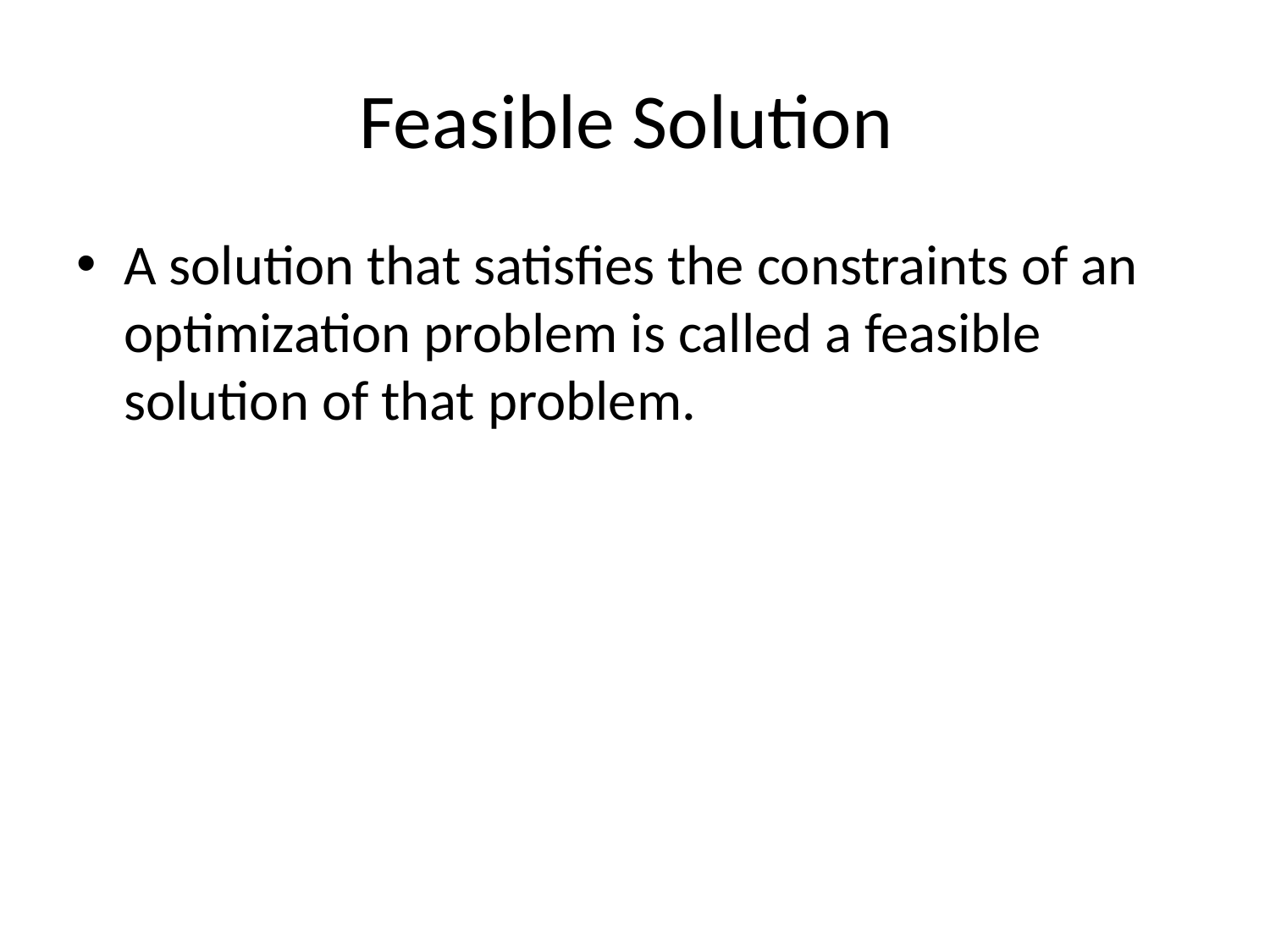

# Feasible Solution
A solution that satisfies the constraints of an optimization problem is called a feasible solution of that problem.